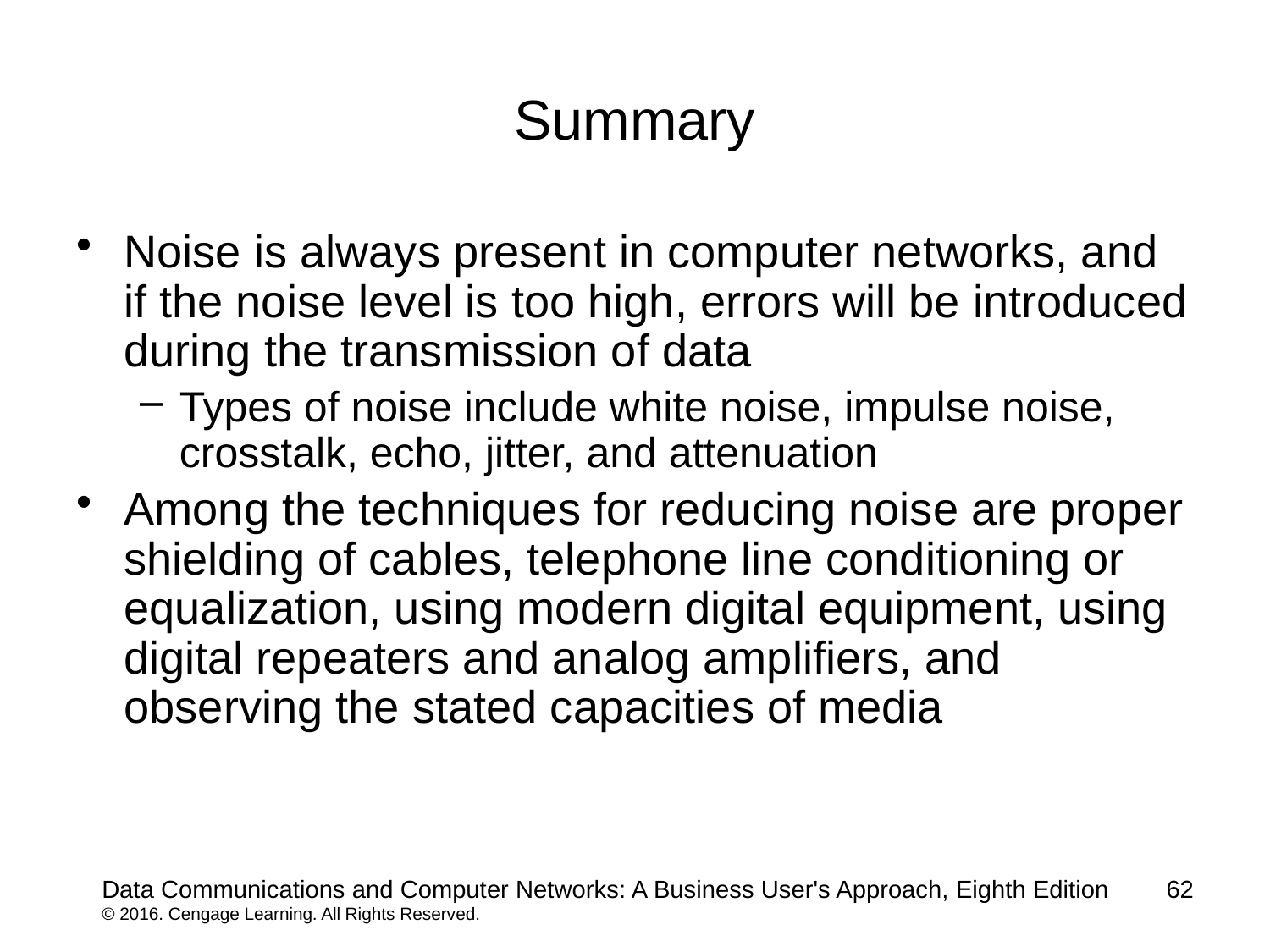

# Summary
Noise is always present in computer networks, and if the noise level is too high, errors will be introduced during the transmission of data
Types of noise include white noise, impulse noise, crosstalk, echo, jitter, and attenuation
Among the techniques for reducing noise are proper shielding of cables, telephone line conditioning or equalization, using modern digital equipment, using digital repeaters and analog amplifiers, and observing the stated capacities of media

Data Communications and Computer Networks: A Business User's Approach, Eighth Edition
© 2016. Cengage Learning. All Rights Reserved.

62